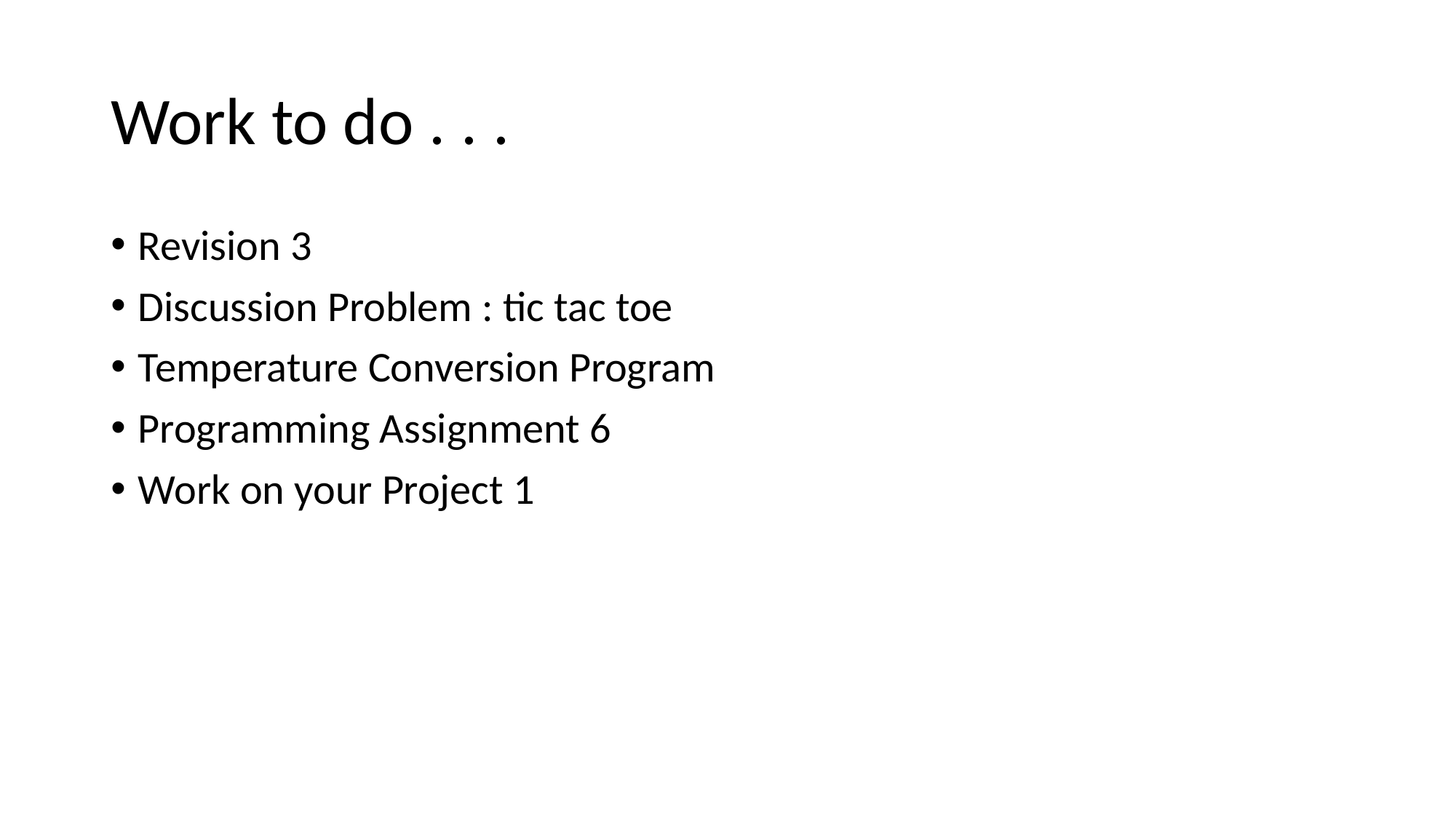

# Work to do . . .
Revision 3
Discussion Problem : tic tac toe
Temperature Conversion Program
Programming Assignment 6
Work on your Project 1